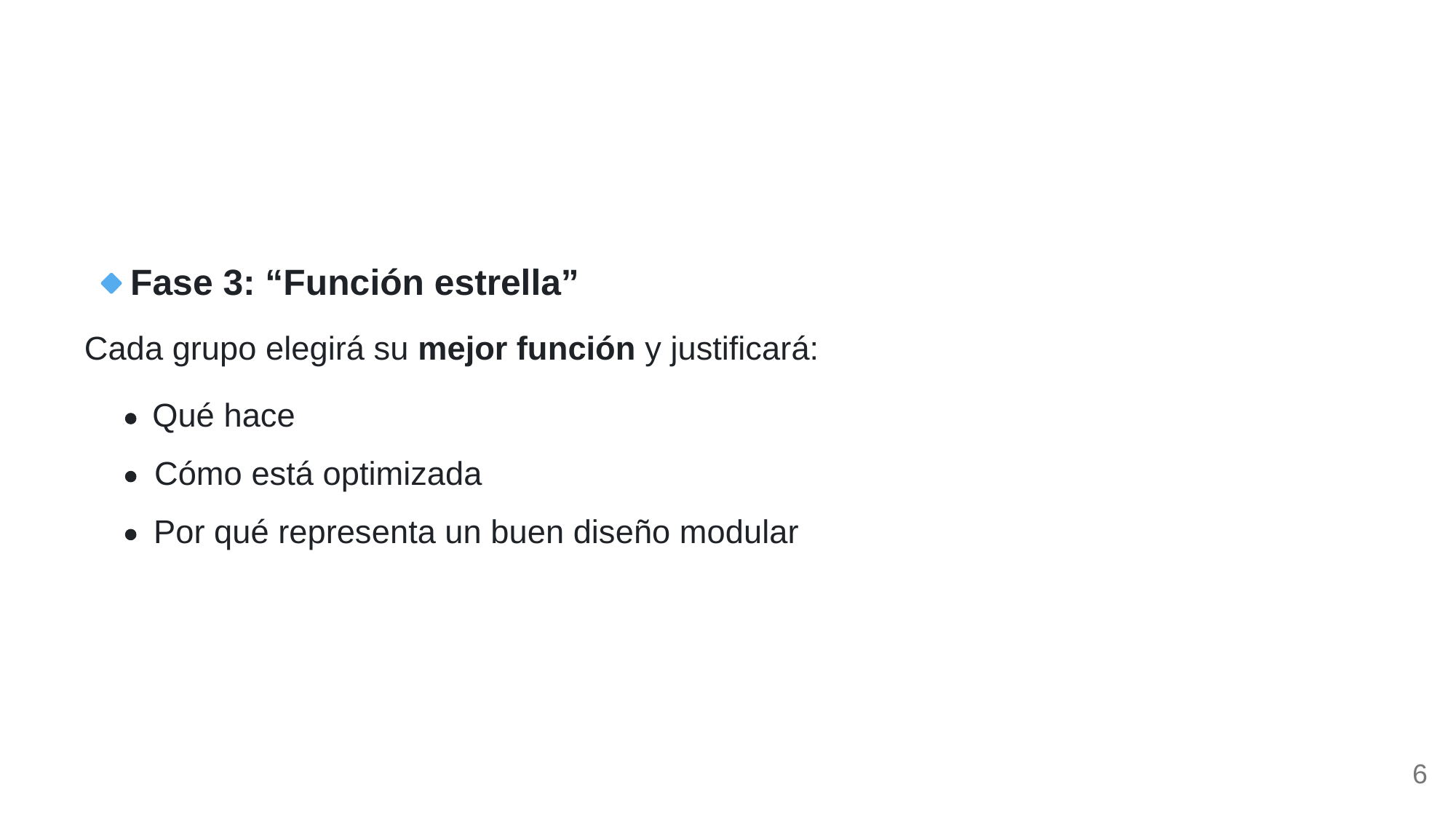

Fase 3: “Función estrella”

Cada grupo elegirá su mejor función y justificará:
Qué hace

Cómo está optimizada

Por qué representa un buen diseño modular

6